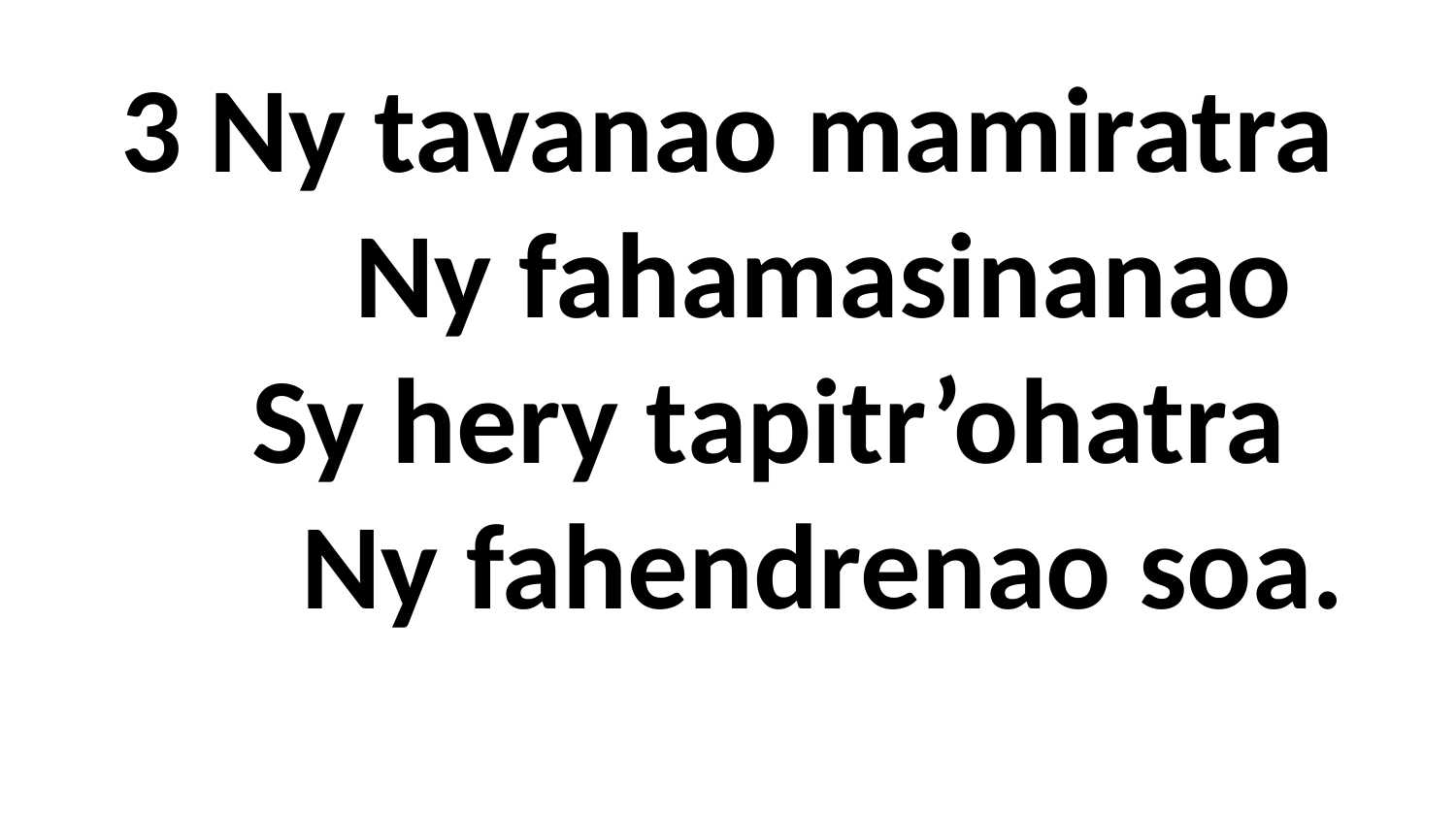

# 3 Ny tavanao mamiratra Ny fahamasinanao Sy hery tapitr’ohatra Ny fahendrenao soa.